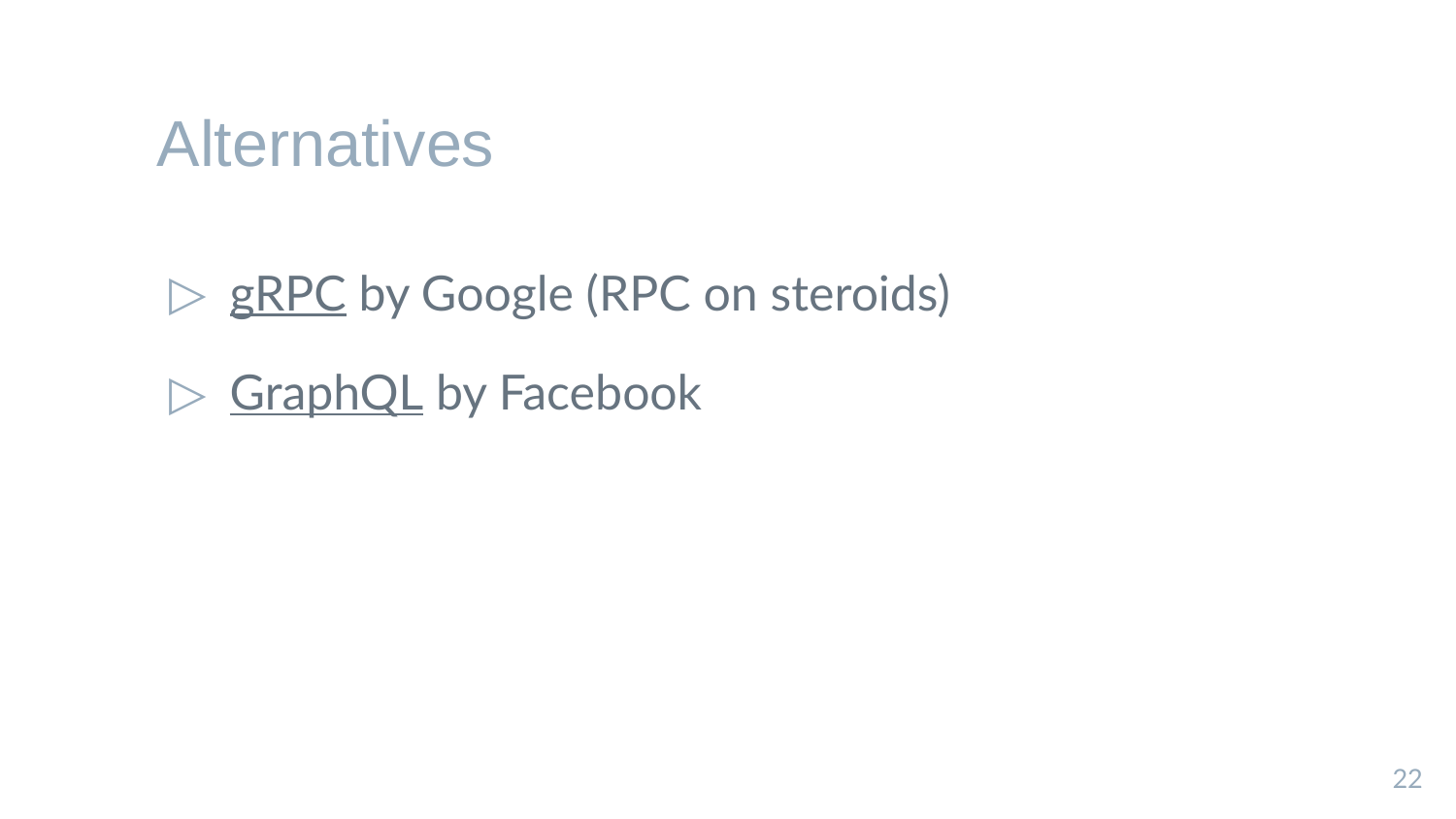

# Alternatives
gRPC by Google (RPC on steroids)
GraphQL by Facebook
22